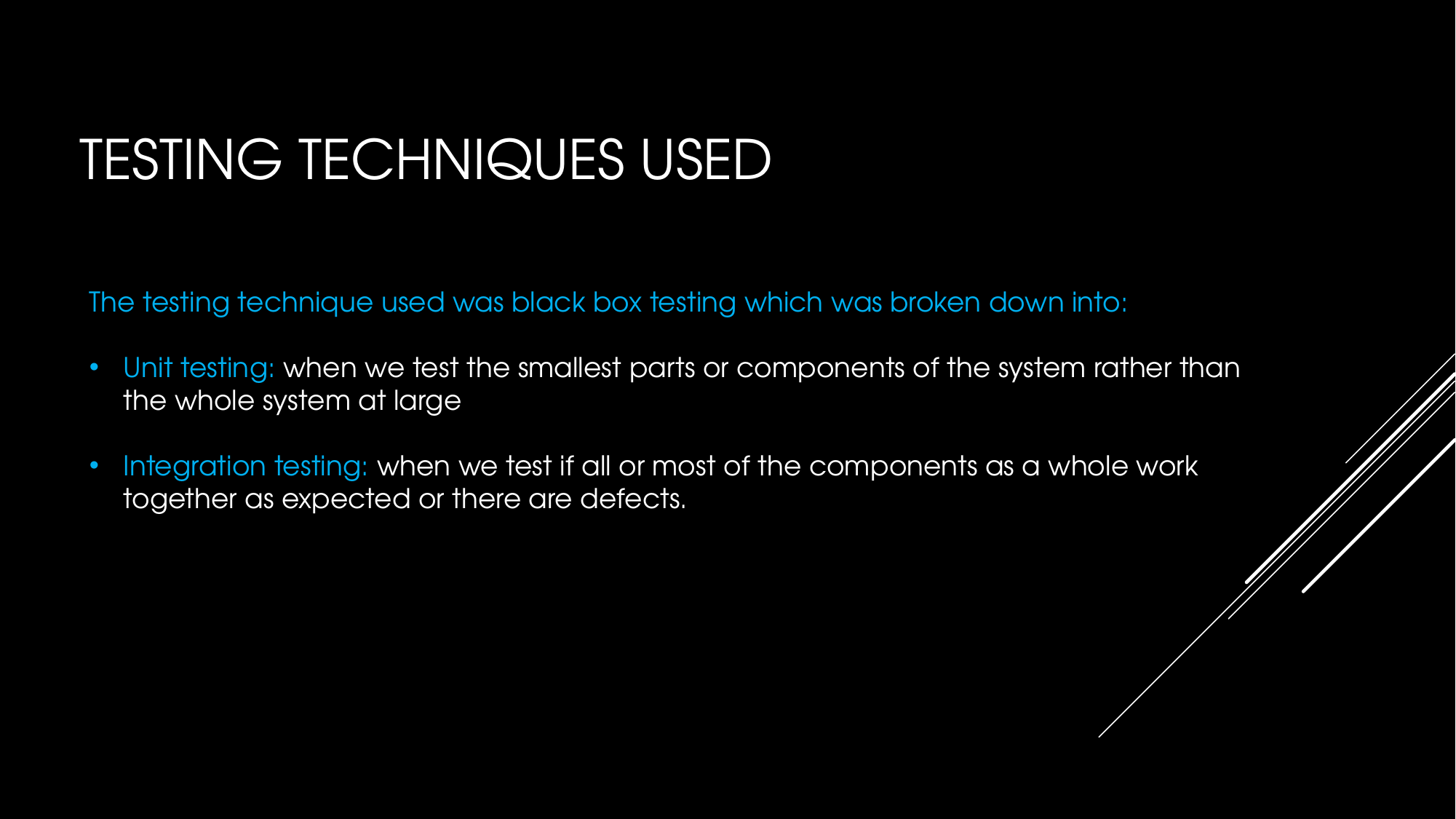

# TESTING TECHNIQUES USED
The testing technique used was black box testing which was broken down into:

Unit testing: when we test the smallest parts or components of the system rather than the whole system at large

Integration testing: when we test if all or most of the components as a whole work together as expected or there are defects.